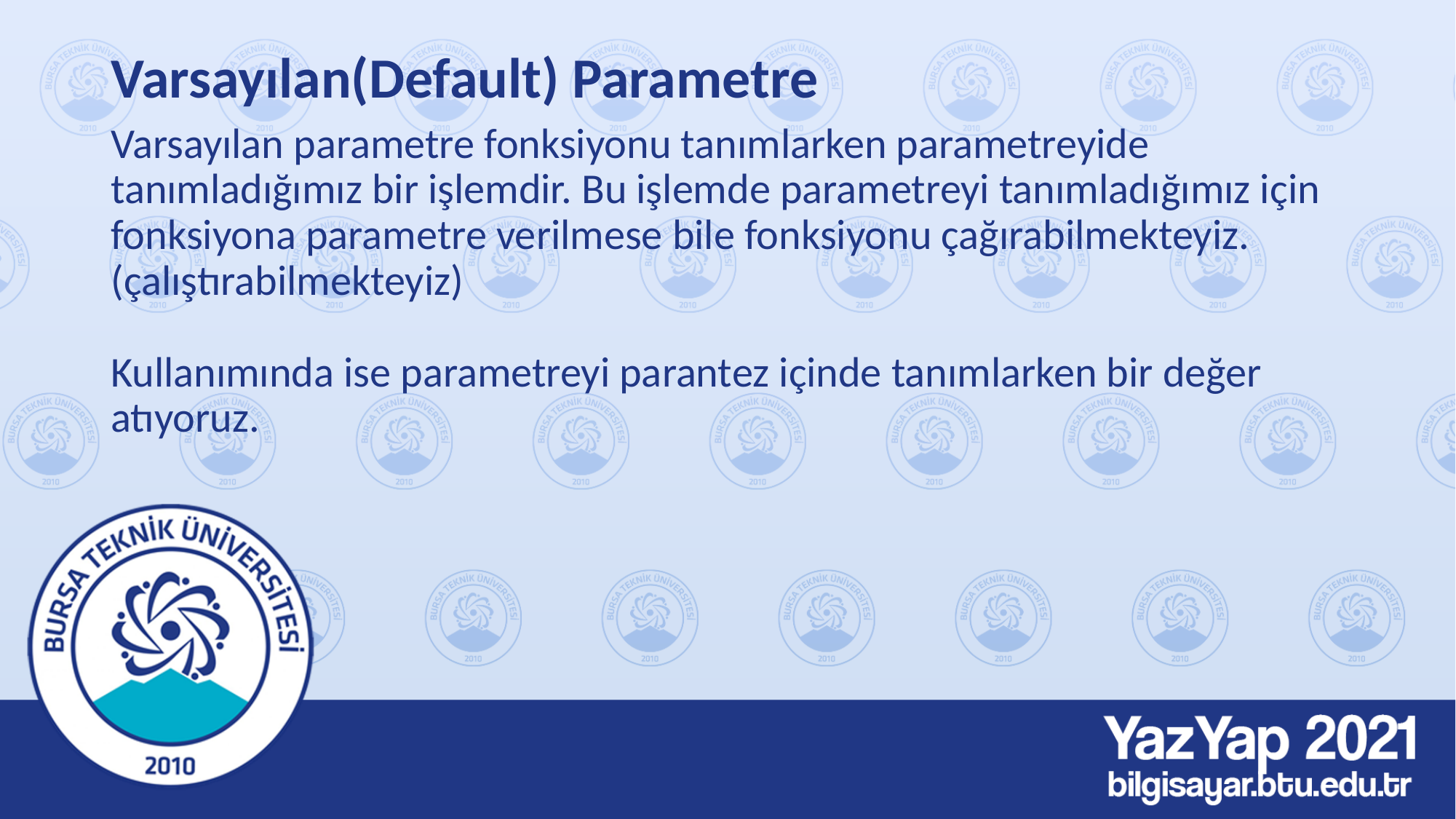

# Varsayılan(Default) Parametre
Varsayılan parametre fonksiyonu tanımlarken parametreyide tanımladığımız bir işlemdir. Bu işlemde parametreyi tanımladığımız için fonksiyona parametre verilmese bile fonksiyonu çağırabilmekteyiz.(çalıştırabilmekteyiz)
Kullanımında ise parametreyi parantez içinde tanımlarken bir değer atıyoruz.